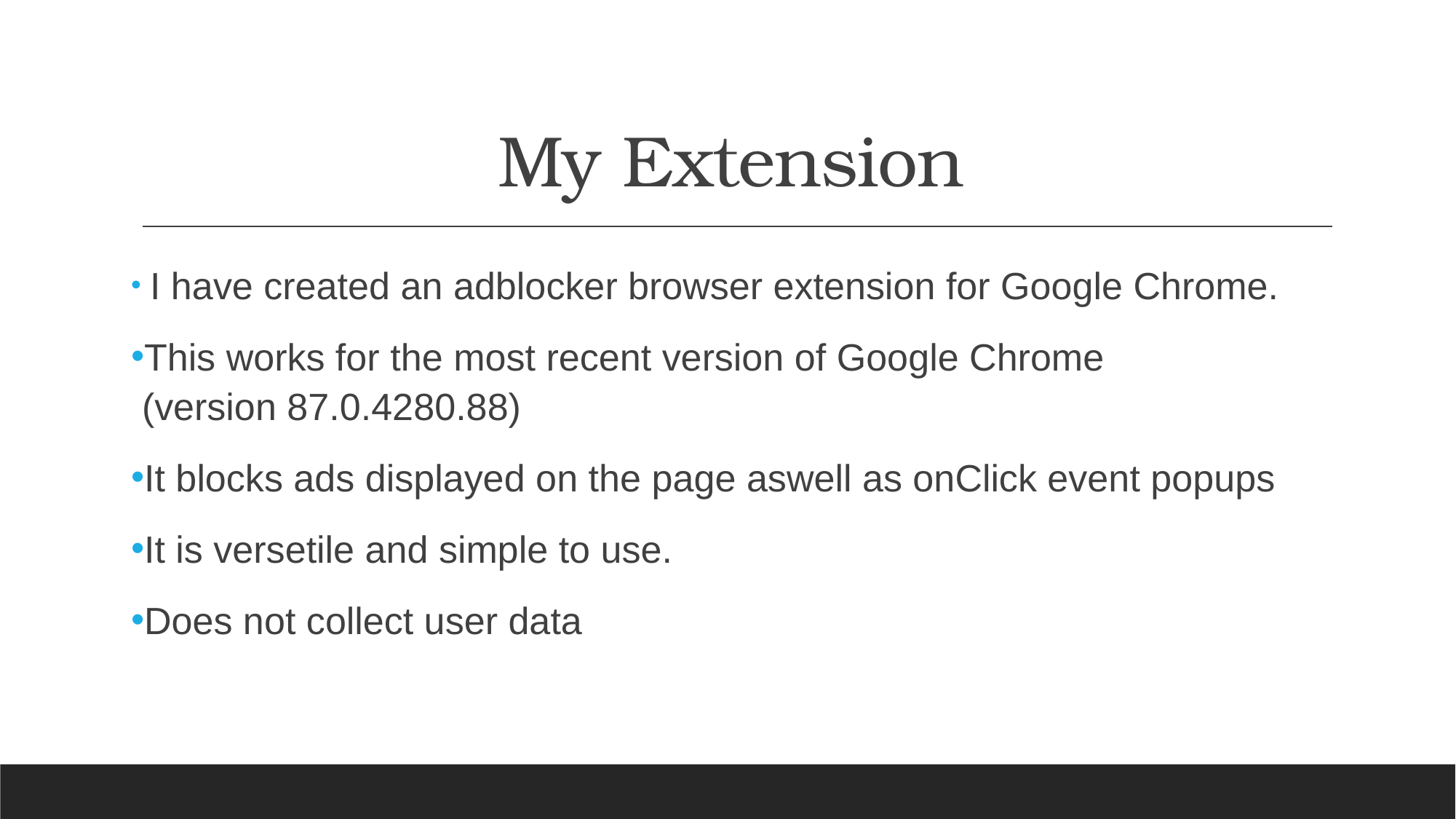

# My Extension
 I have created an adblocker browser extension for Google Chrome.
This works for the most recent version of Google Chrome                  (version 87.0.4280.88)
It blocks ads displayed on the page aswell as onClick event popups
It is versetile and simple to use.
Does not collect user data